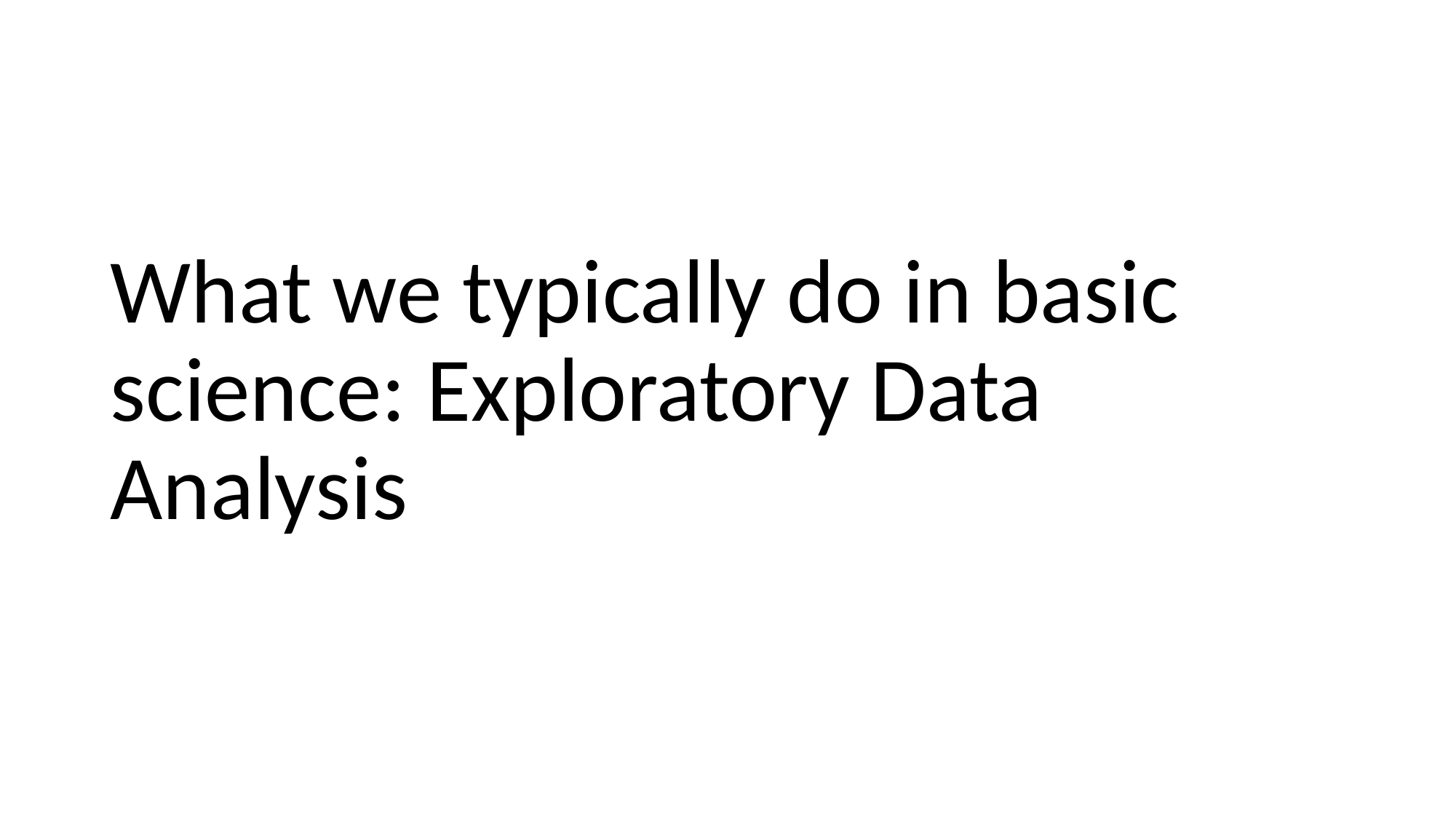

# What we typically do in basic science: Exploratory Data Analysis